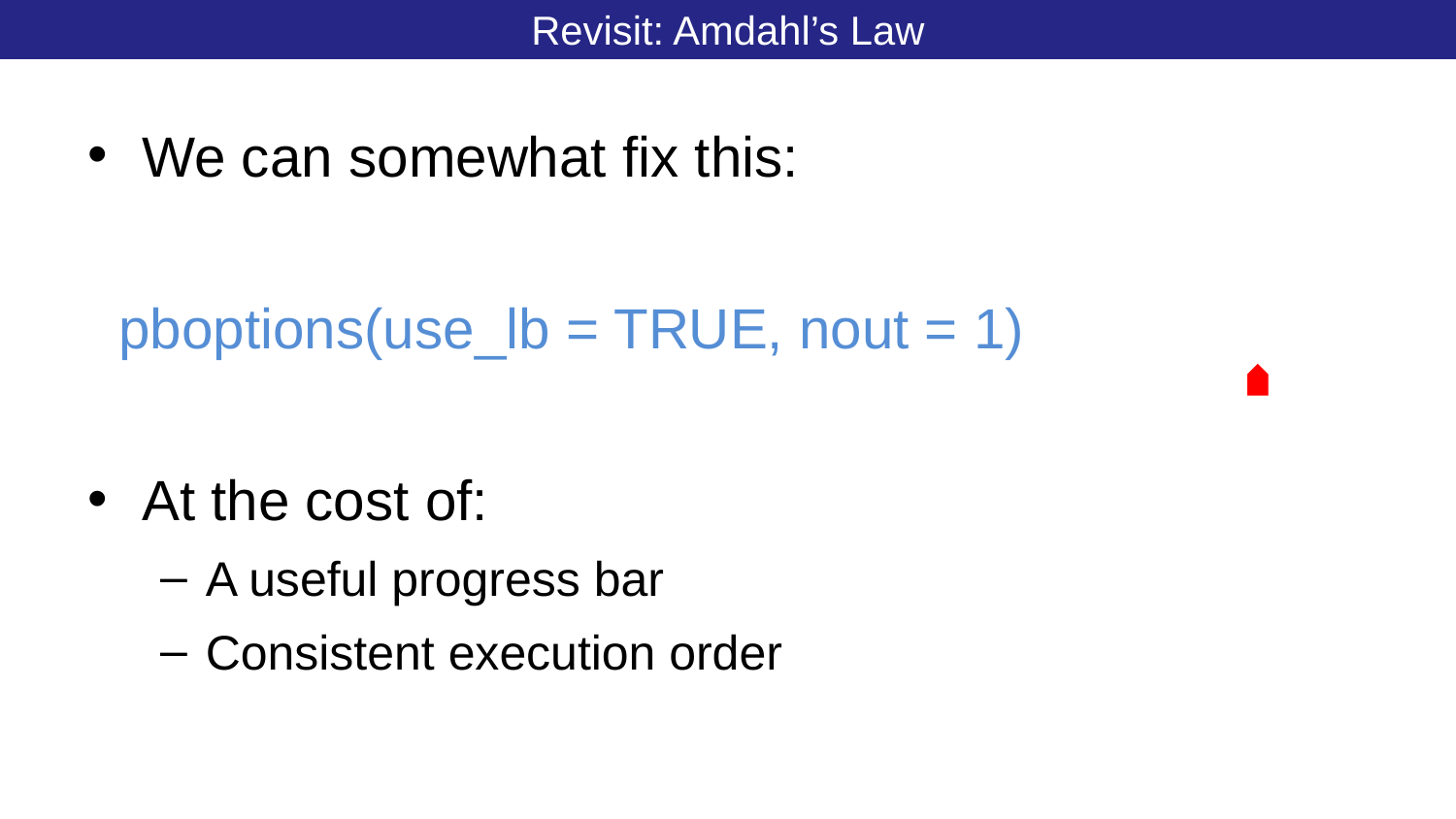

# Revisit: Amdahl’s Law
29
We can somewhat fix this:

  pboptions(use_lb = TRUE, nout = 1)

At the cost of:
A useful progress bar
Consistent execution order